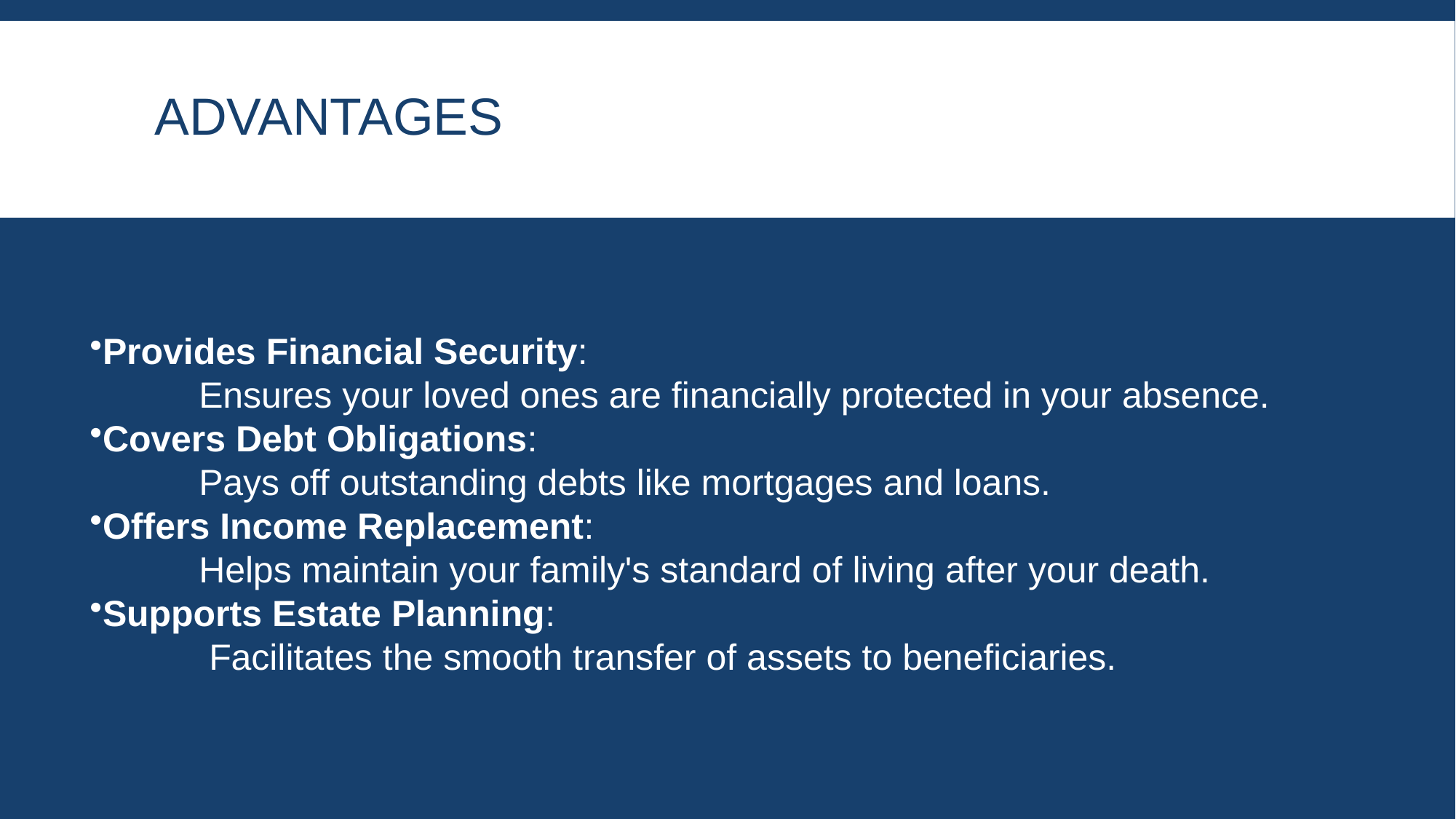

# ADVANTAGES
Provides Financial Security:
 	Ensures your loved ones are financially protected in your absence.
Covers Debt Obligations:
	Pays off outstanding debts like mortgages and loans.
Offers Income Replacement:
	Helps maintain your family's standard of living after your death.
Supports Estate Planning:
	 Facilitates the smooth transfer of assets to beneficiaries.